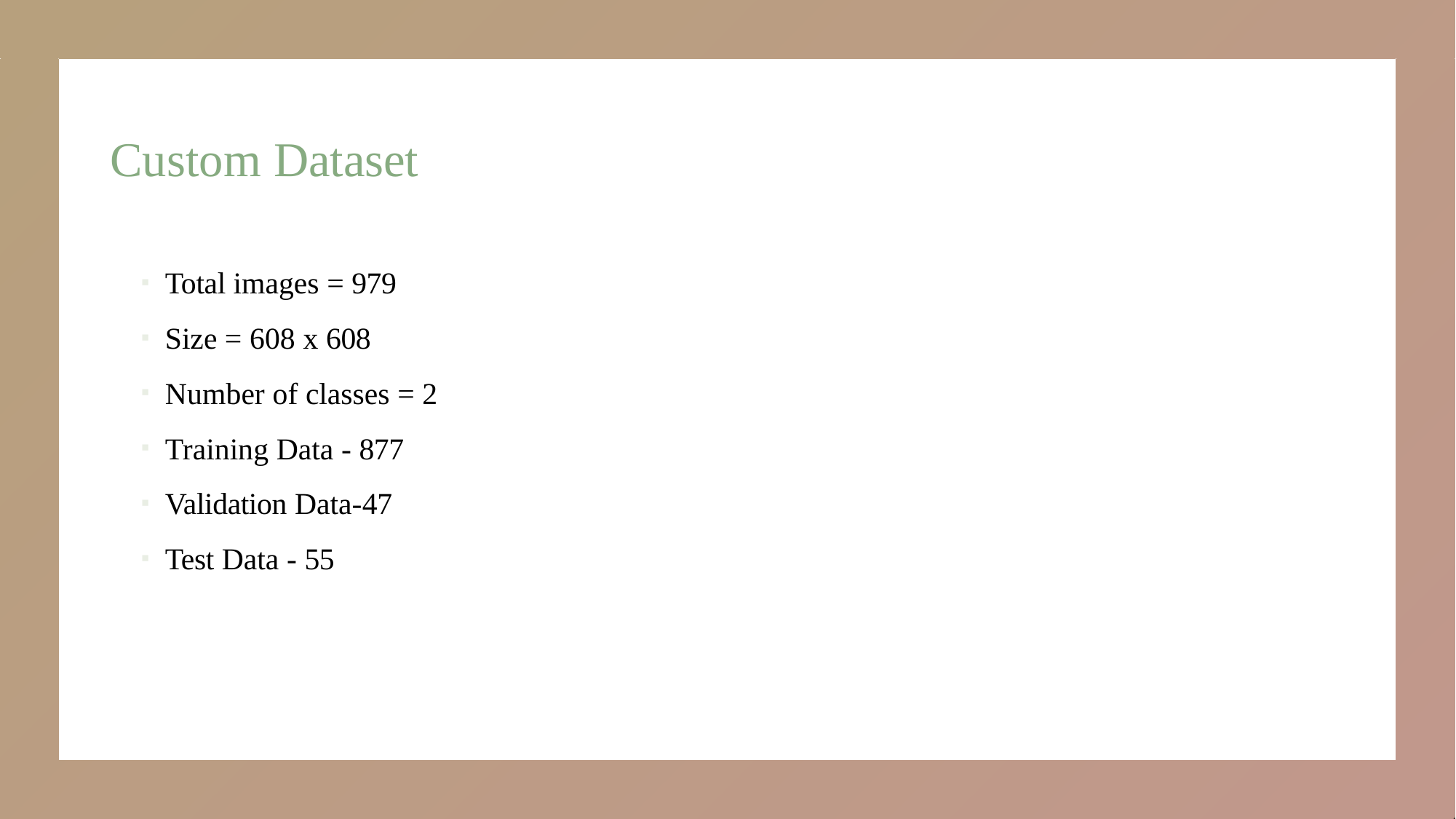

# Custom Dataset
Total images = 979
Size = 608 x 608
Number of classes = 2
Training Data - 877
Validation Data-47
Test Data - 55